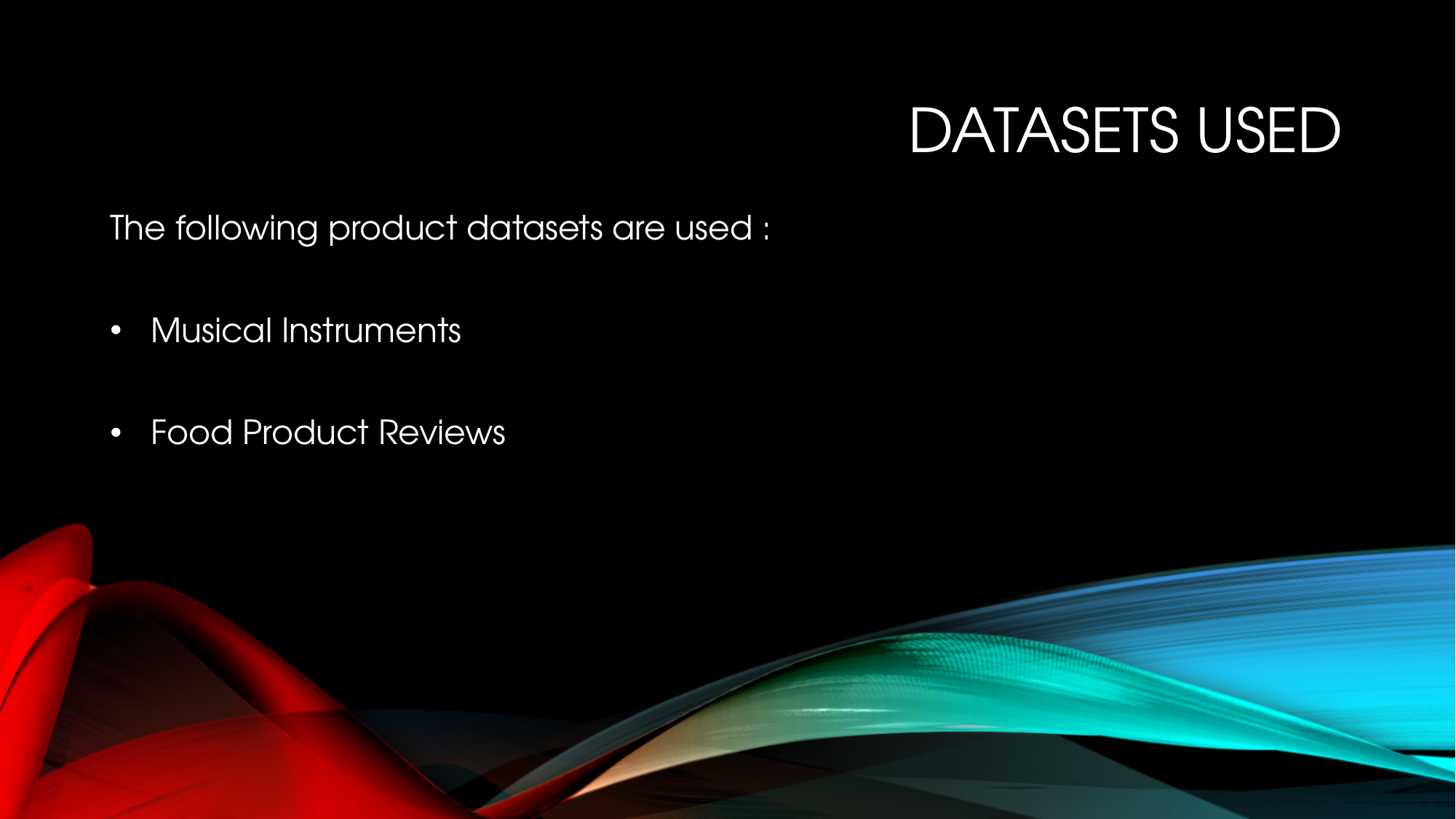

# Datasets Used
The following product datasets are used :

Musical Instruments

Food Product Reviews